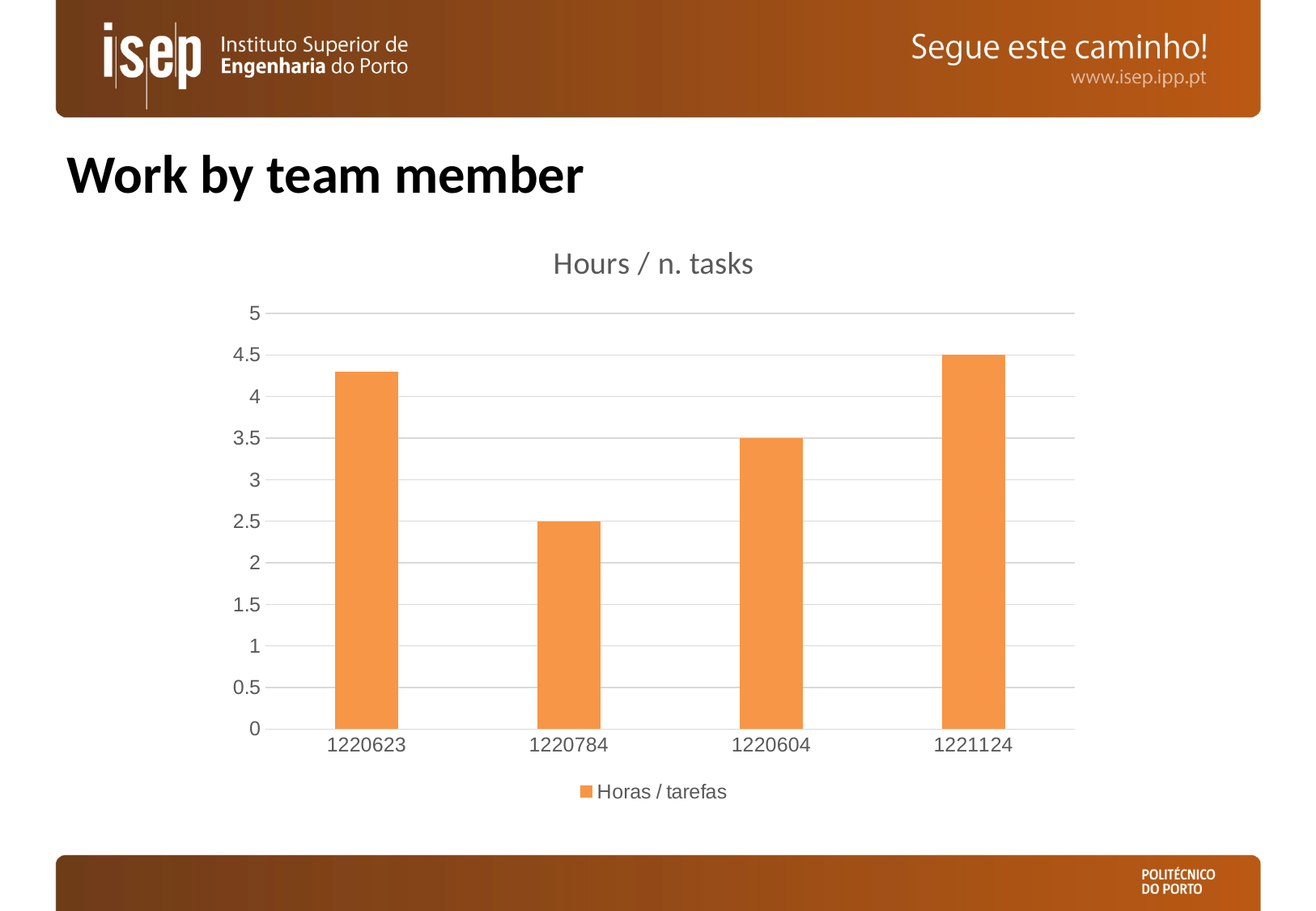

# Work by team member

### Chart: Hours / n. tasks

| Category | Horas / tarefas |
|---|---|
| 1220623 | 4.3 |
| 1220784 | 2.5 |
| 1220604 | 3.5 |
| 1221124 | 4.5 |